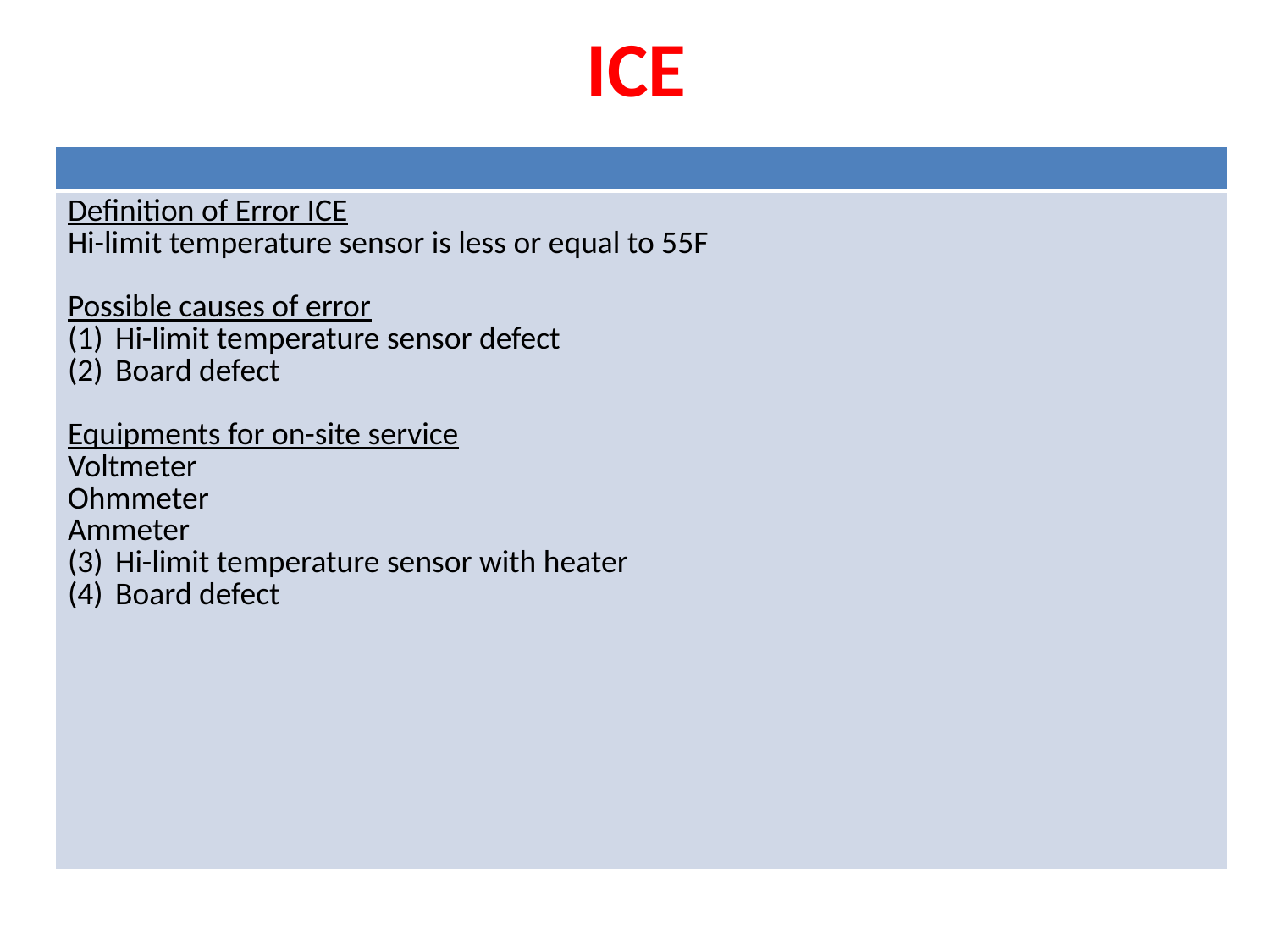

# ICE
|  |
| --- |
| Definition of Error ICE Hi-limit temperature sensor is less or equal to 55F Possible causes of error Hi-limit temperature sensor defect Board defect Equipments for on-site service Voltmeter Ohmmeter Ammeter Hi-limit temperature sensor with heater Board defect |